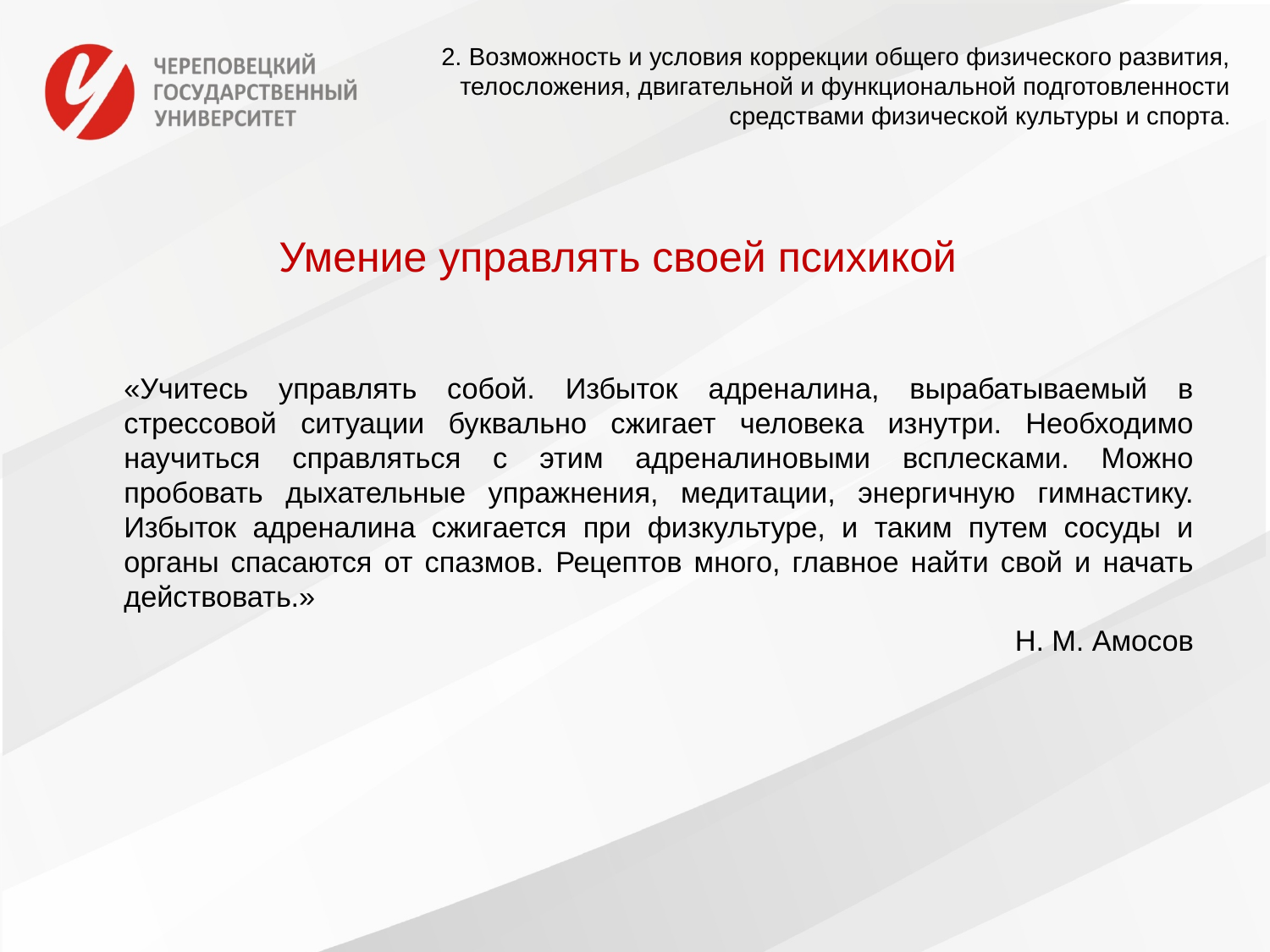

2. Возможность и условия коррекции общего физического развития, телосложения, двигательной и функциональной подготовленности средствами физической культуры и спорта.
# Умение управлять своей психикой
«Учитесь управлять собой. Избыток адреналина, вырабатываемый в стрессовой ситуации буквально сжигает человека изнутри. Необходимо научиться справляться с этим адреналиновыми всплесками. Можно пробовать дыхательные упражнения, медитации, энергичную гимнастику. Избыток адреналина сжигается при физкультуре, и таким путем сосуды и органы спасаются от спазмов. Рецептов много, главное найти свой и начать действовать.»
Н. М. Амосов